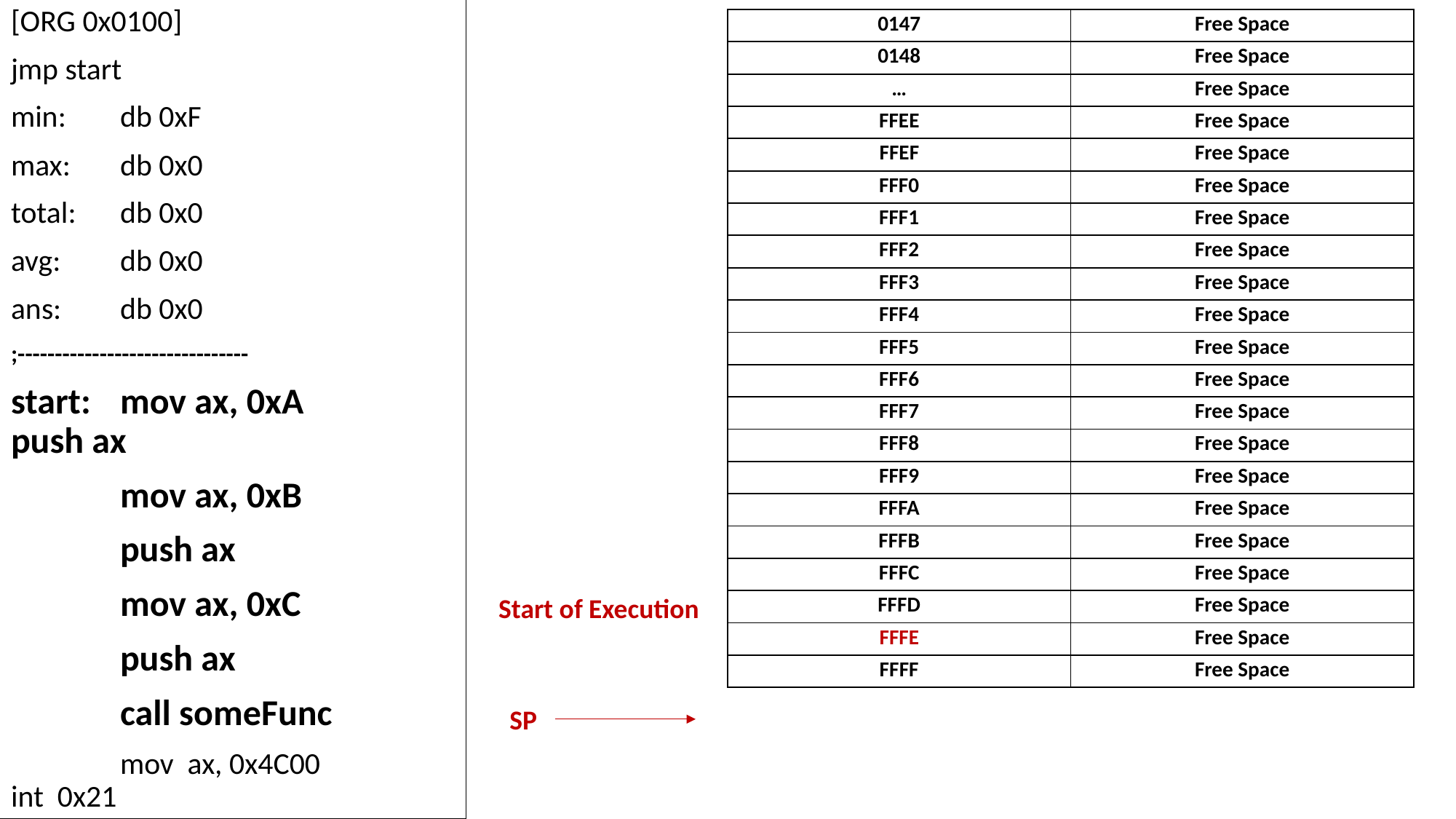

[ORG 0x0100]
jmp start
min:	db 0xF
max:	db 0x0
total:	db 0x0
avg:	db 0x0
ans:	db 0x0
;-------------------------------
start:	mov ax, 0xA		push ax
	mov ax, 0xB
	push ax
	mov ax, 0xC
	push ax
	call someFunc
	mov  ax, 0x4C00         	int  0x21
| 0147 | Free Space |
| --- | --- |
| 0148 | Free Space |
| … | Free Space |
| FFEE | Free Space |
| FFEF | Free Space |
| FFF0 | Free Space |
| FFF1 | Free Space |
| FFF2 | Free Space |
| FFF3 | Free Space |
| FFF4 | Free Space |
| FFF5 | Free Space |
| FFF6 | Free Space |
| FFF7 | Free Space |
| FFF8 | Free Space |
| FFF9 | Free Space |
| FFFA | Free Space |
| FFFB | Free Space |
| FFFC | Free Space |
| FFFD | Free Space |
| FFFE | Free Space |
| FFFF | Free Space |
Start of Execution
SP